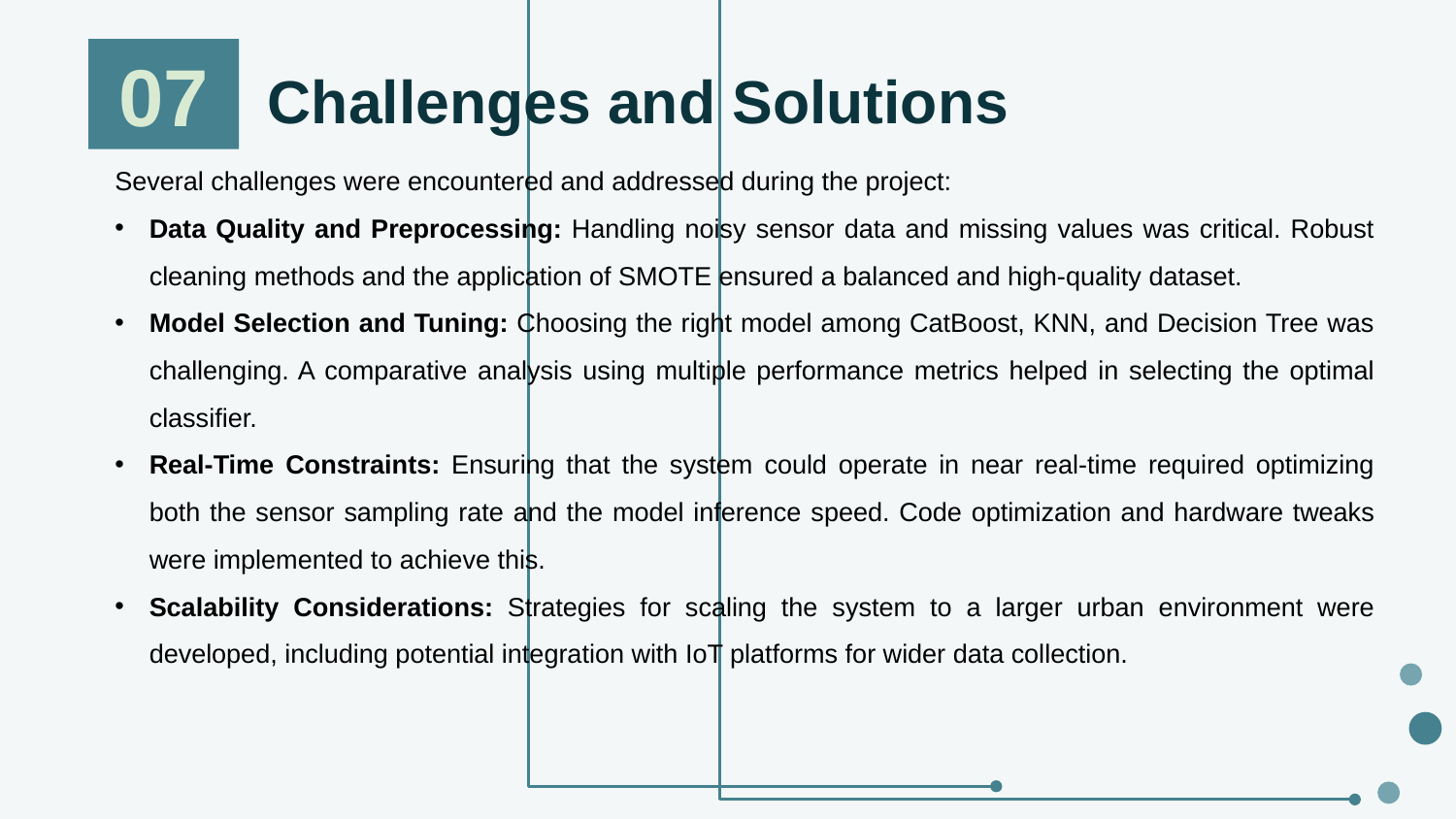

07
# Challenges and Solutions
Several challenges were encountered and addressed during the project:
Data Quality and Preprocessing: Handling noisy sensor data and missing values was critical. Robust cleaning methods and the application of SMOTE ensured a balanced and high-quality dataset.
Model Selection and Tuning: Choosing the right model among CatBoost, KNN, and Decision Tree was challenging. A comparative analysis using multiple performance metrics helped in selecting the optimal classifier.
Real-Time Constraints: Ensuring that the system could operate in near real-time required optimizing both the sensor sampling rate and the model inference speed. Code optimization and hardware tweaks were implemented to achieve this.
Scalability Considerations: Strategies for scaling the system to a larger urban environment were developed, including potential integration with IoT platforms for wider data collection.